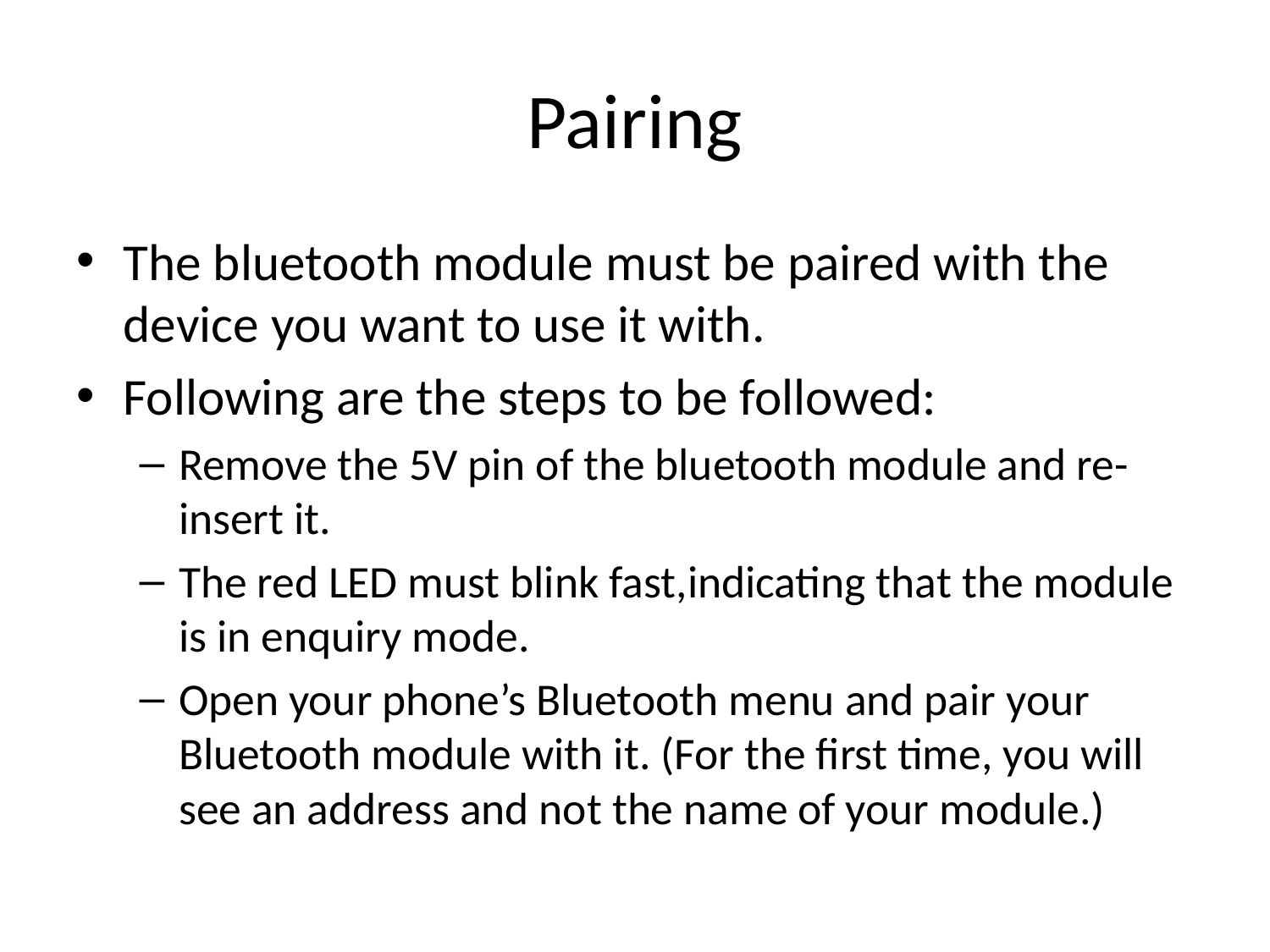

# Pairing
The bluetooth module must be paired with the device you want to use it with.
Following are the steps to be followed:
Remove the 5V pin of the bluetooth module and re-insert it.
The red LED must blink fast,indicating that the module is in enquiry mode.
Open your phone’s Bluetooth menu and pair your Bluetooth module with it. (For the first time, you will see an address and not the name of your module.)